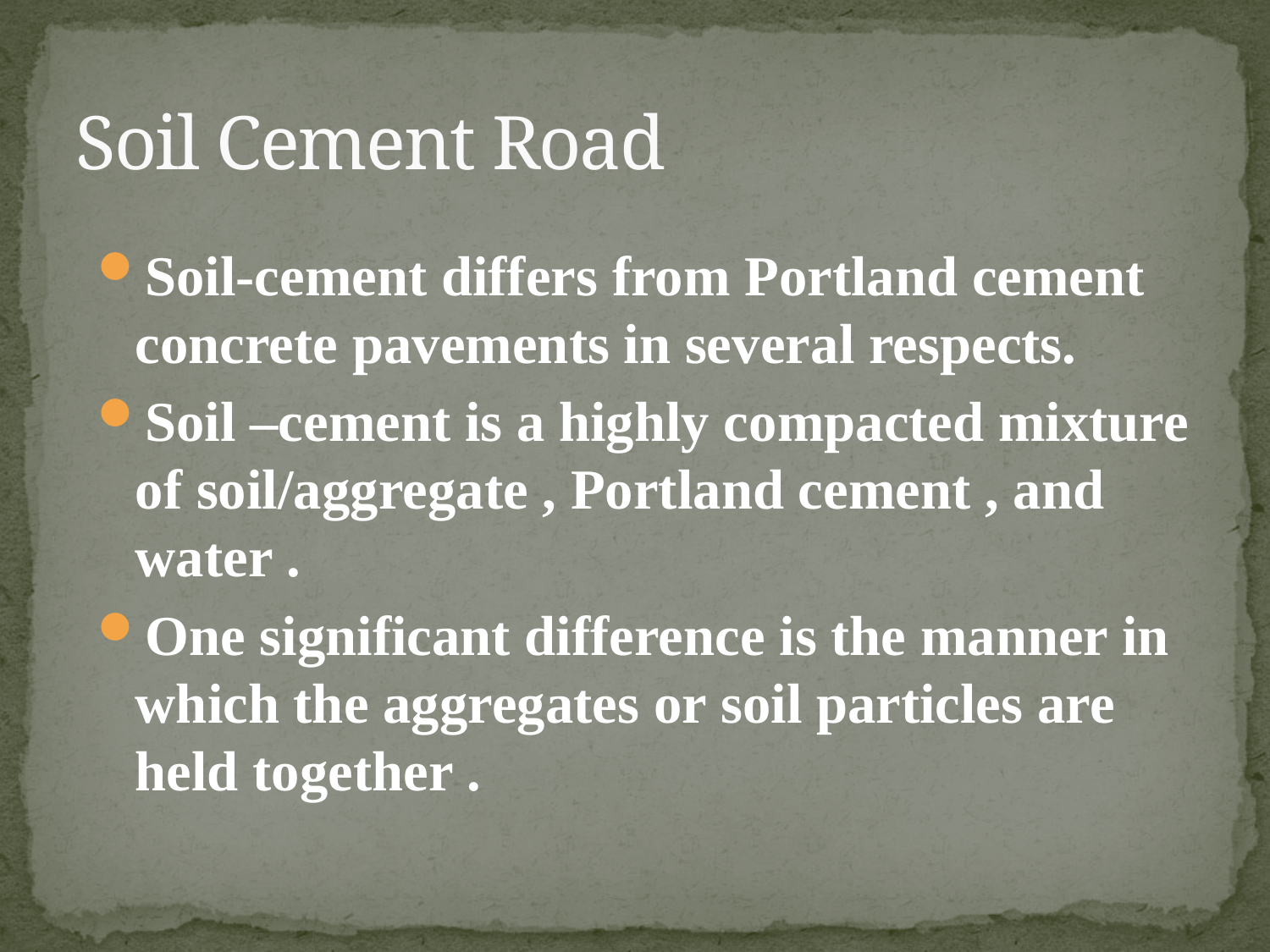

# Soil Cement Road
Soil-cement differs from Portland cement concrete pavements in several respects.
Soil –cement is a highly compacted mixture of soil/aggregate , Portland cement , and water .
One significant difference is the manner in which the aggregates or soil particles are held together .